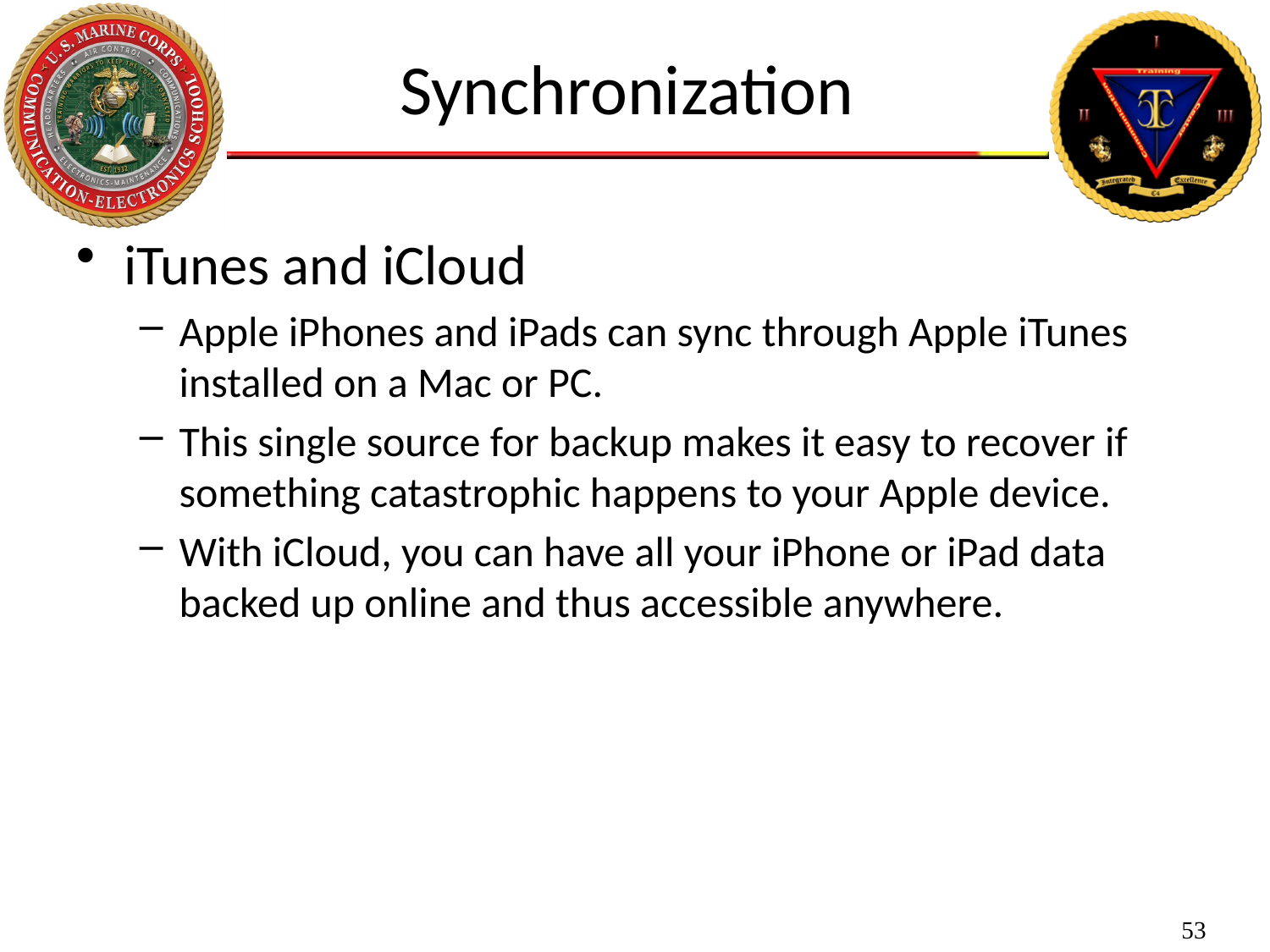

# Synchronization
iTunes and iCloud
Apple iPhones and iPads can sync through Apple iTunes installed on a Mac or PC.
This single source for backup makes it easy to recover if something catastrophic happens to your Apple device.
With iCloud, you can have all your iPhone or iPad data backed up online and thus accessible anywhere.